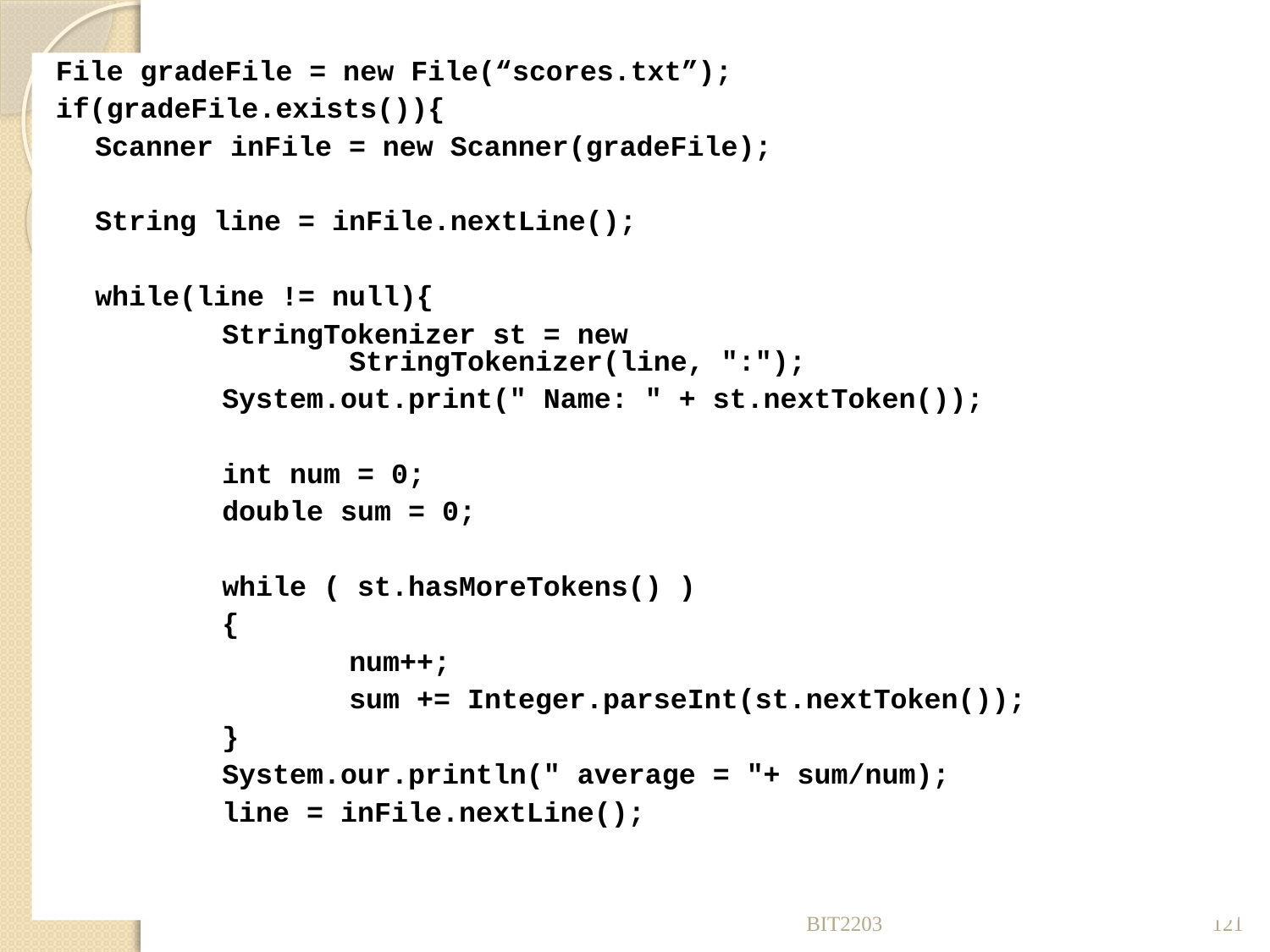

File gradeFile = new File(“scores.txt”);
if(gradeFile.exists()){
	Scanner inFile = new Scanner(gradeFile);

	String line = inFile.nextLine();

	while(line != null){
		StringTokenizer st = new 						StringTokenizer(line, ":");
		System.out.print(" Name: " + st.nextToken());

		int num = 0;
		double sum = 0;

		while ( st.hasMoreTokens() )
		{
			num++;
			sum += Integer.parseInt(st.nextToken());
		}
		System.our.println(" average = "+ sum/num);
		line = inFile.nextLine();
BIT2203
121